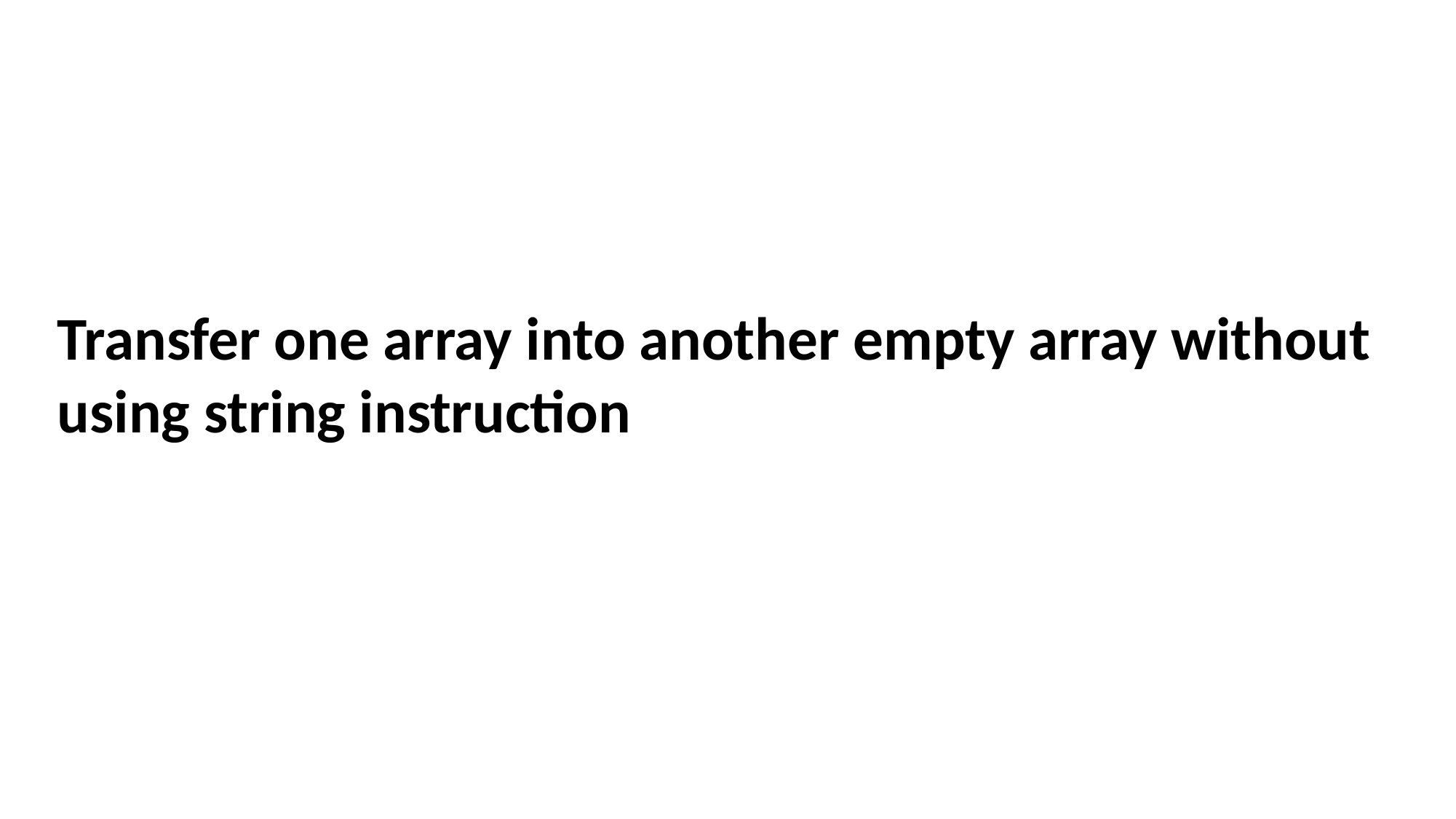

Transfer one array into another empty array without using string instruction